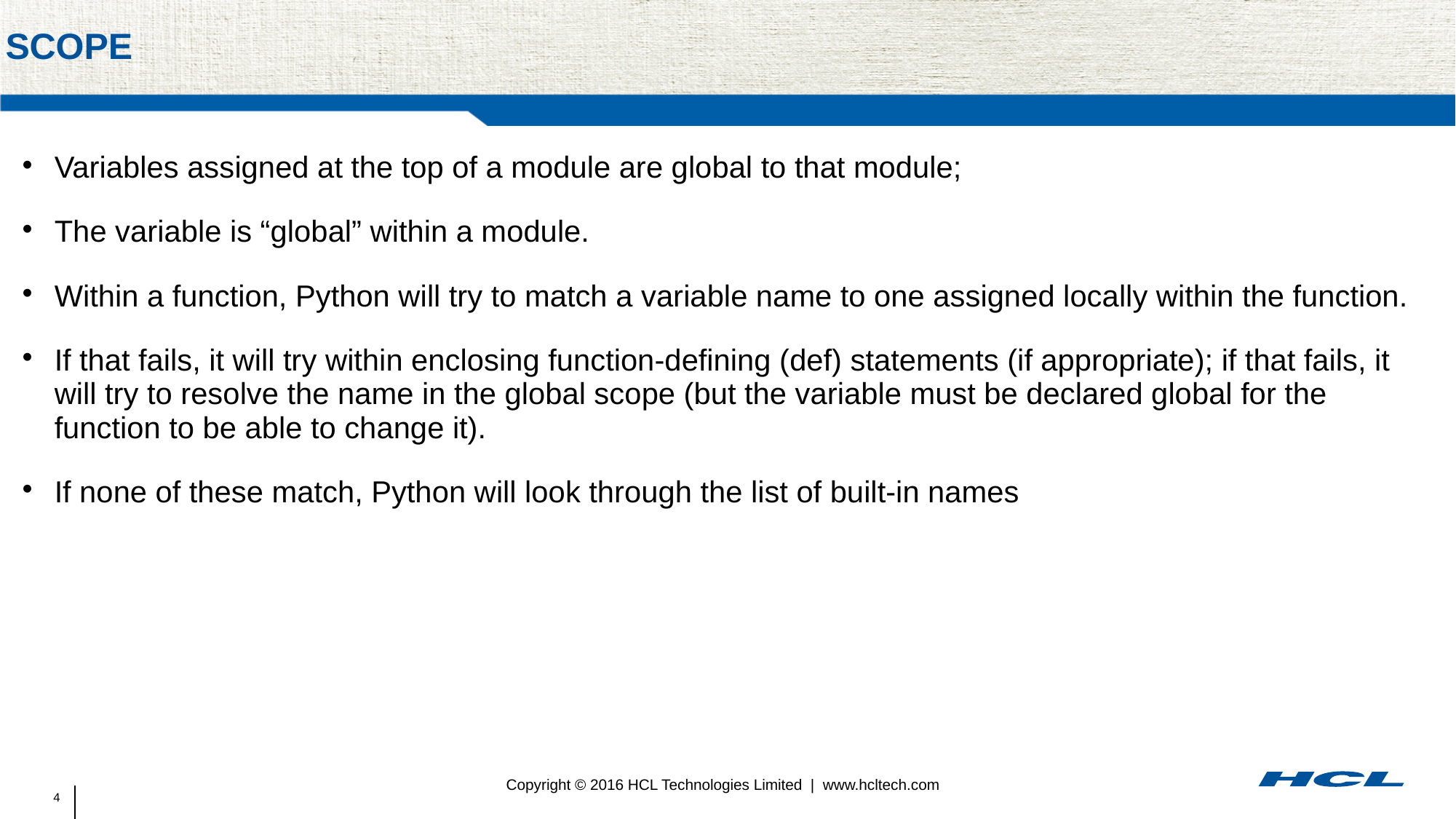

# scope
Variables assigned at the top of a module are global to that module;
The variable is “global” within a module.
Within a function, Python will try to match a variable name to one assigned locally within the function.
If that fails, it will try within enclosing function-defining (def) statements (if appropriate); if that fails, it will try to resolve the name in the global scope (but the variable must be declared global for the function to be able to change it).
If none of these match, Python will look through the list of built-in names